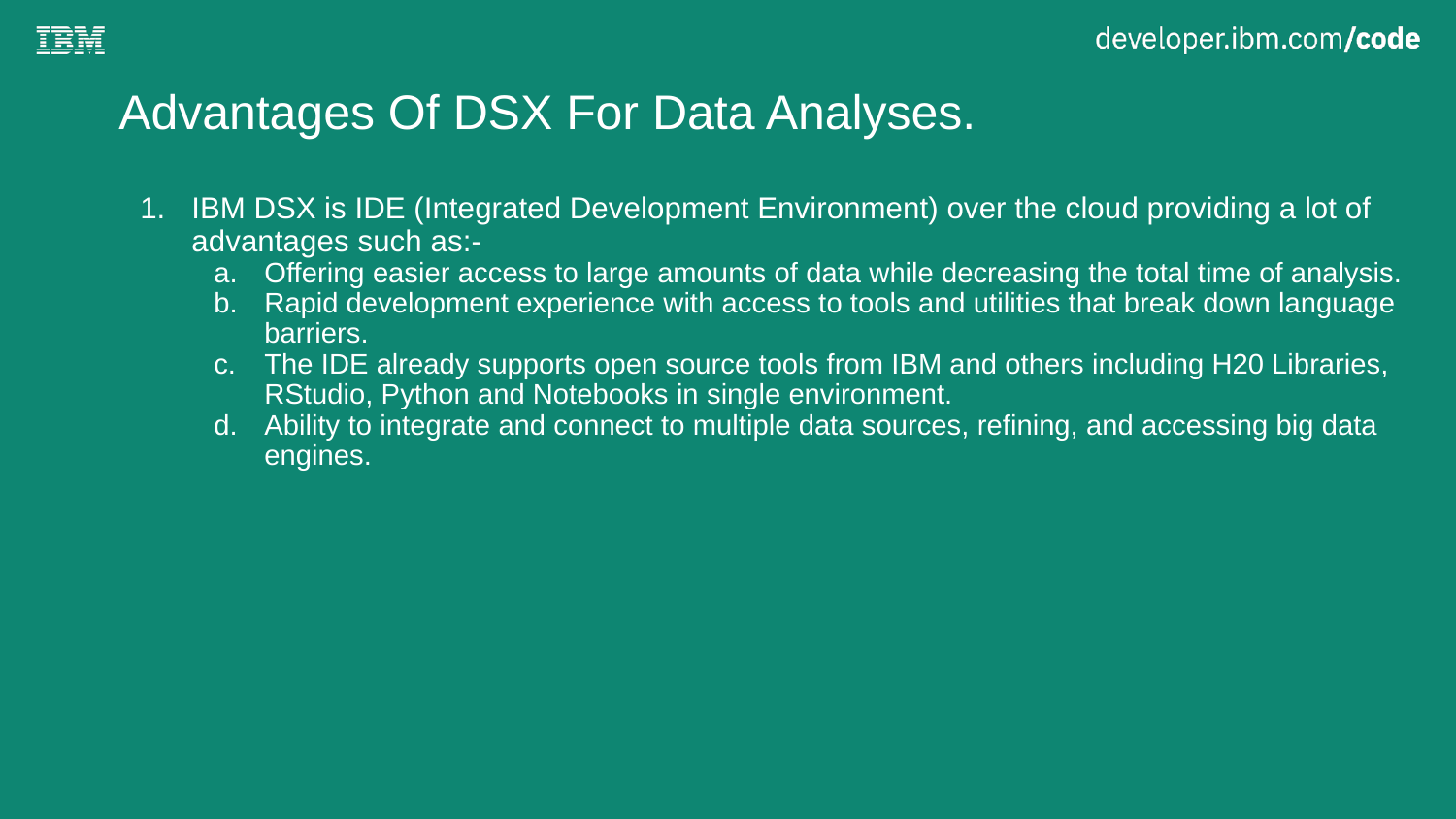

# Advantages Of DSX For Data Analyses.
IBM DSX is IDE (Integrated Development Environment) over the cloud providing a lot of advantages such as:-
Offering easier access to large amounts of data while decreasing the total time of analysis.
Rapid development experience with access to tools and utilities that break down language barriers.
The IDE already supports open source tools from IBM and others including H20 Libraries, RStudio, Python and Notebooks in single environment.
Ability to integrate and connect to multiple data sources, refining, and accessing big data engines.